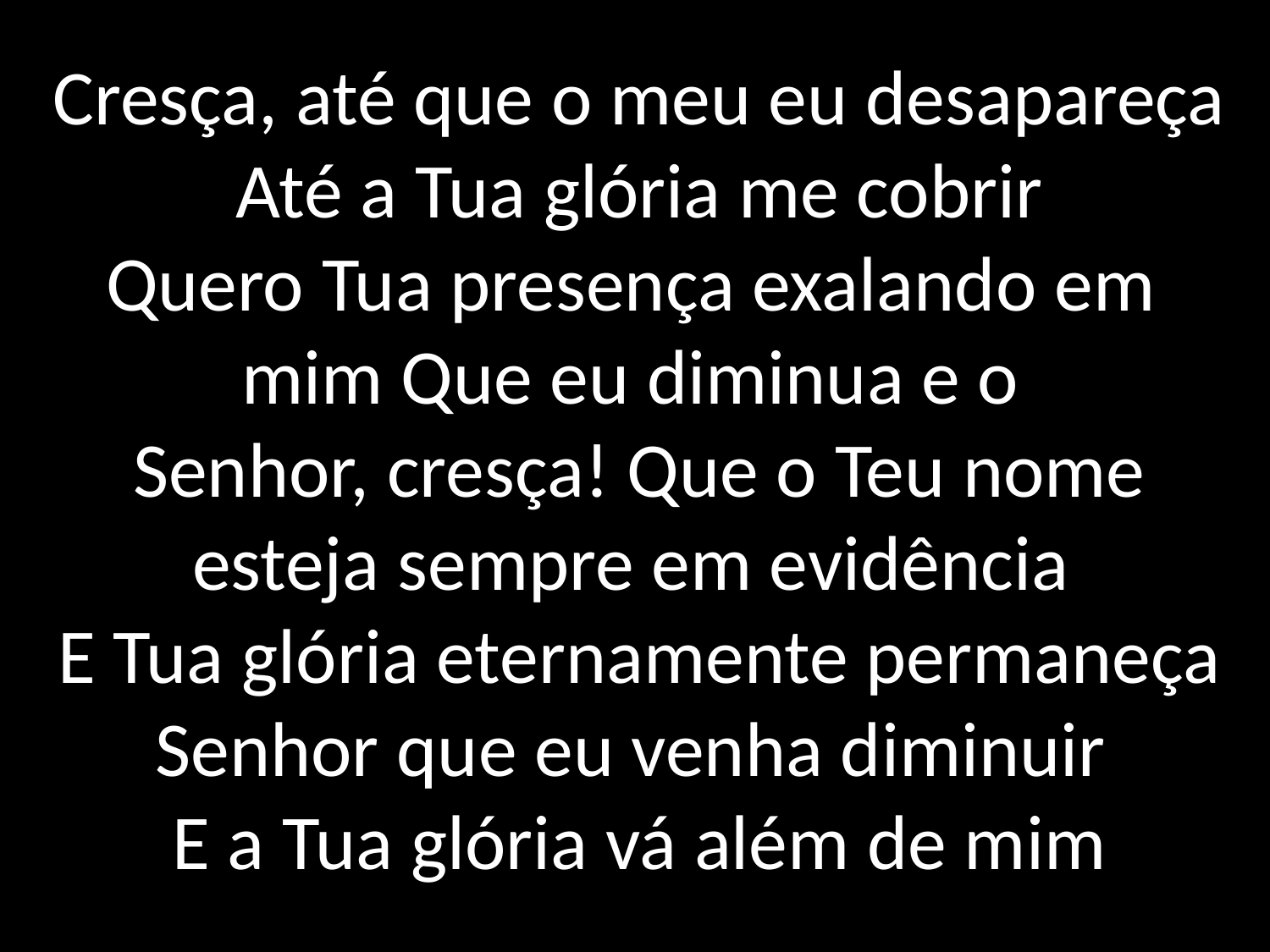

# Cresça, até que o meu eu desapareça Até a Tua glória me cobrir Quero Tua presença exalando em  mim Que eu diminua e o Senhor, cresça! Que o Teu nome esteja sempre em evidência E Tua glória eternamente permaneça Senhor que eu venha diminuir E a Tua glória vá além de mim